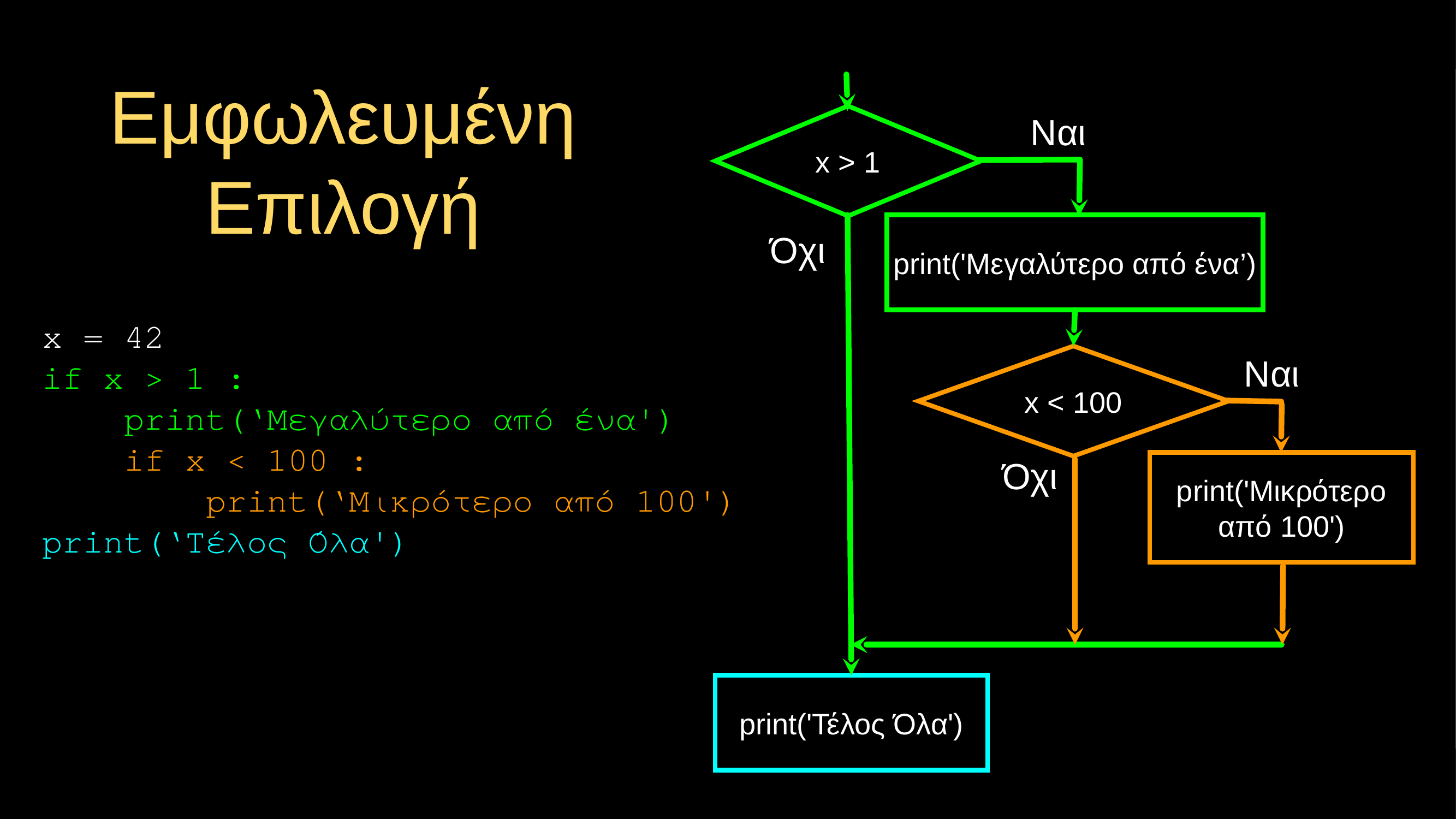

Εμφωλευμένη Επιλογή
x > 1
Ναι
print('Μεγαλύτερο από ένα’)
Όχι
x = 42
if x > 1 :
    print(‘Μεγαλύτερο από ένα')
    if x < 100 :
        print(‘Μικρότερο από 100')
print(‘Τέλος Όλα')
x < 100
Ναι
print('Μικρότερο από 100')
Όχι
print('Τέλος Όλα')